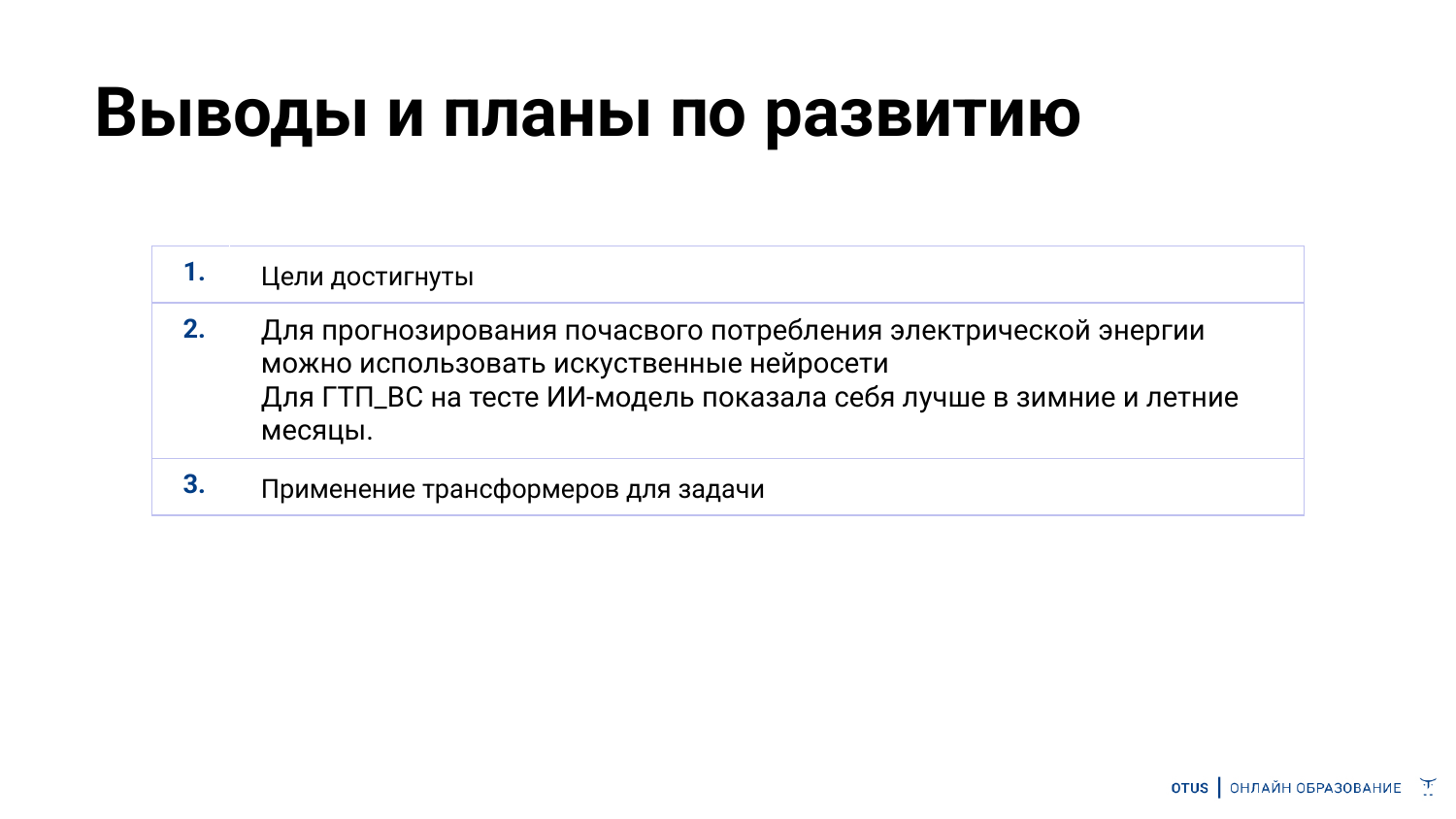

# Выводы и планы по развитию

| 1. | Цели достигнуты |
| --- | --- |
| 2. | Для прогнозирования почасвого потребления электрической энергии можно использовать искуственные нейросети Для ГТП\_ВС на тесте ИИ-модель показала себя лучше в зимние и летние месяцы. |
| 3. | Применение трансформеров для задачи |